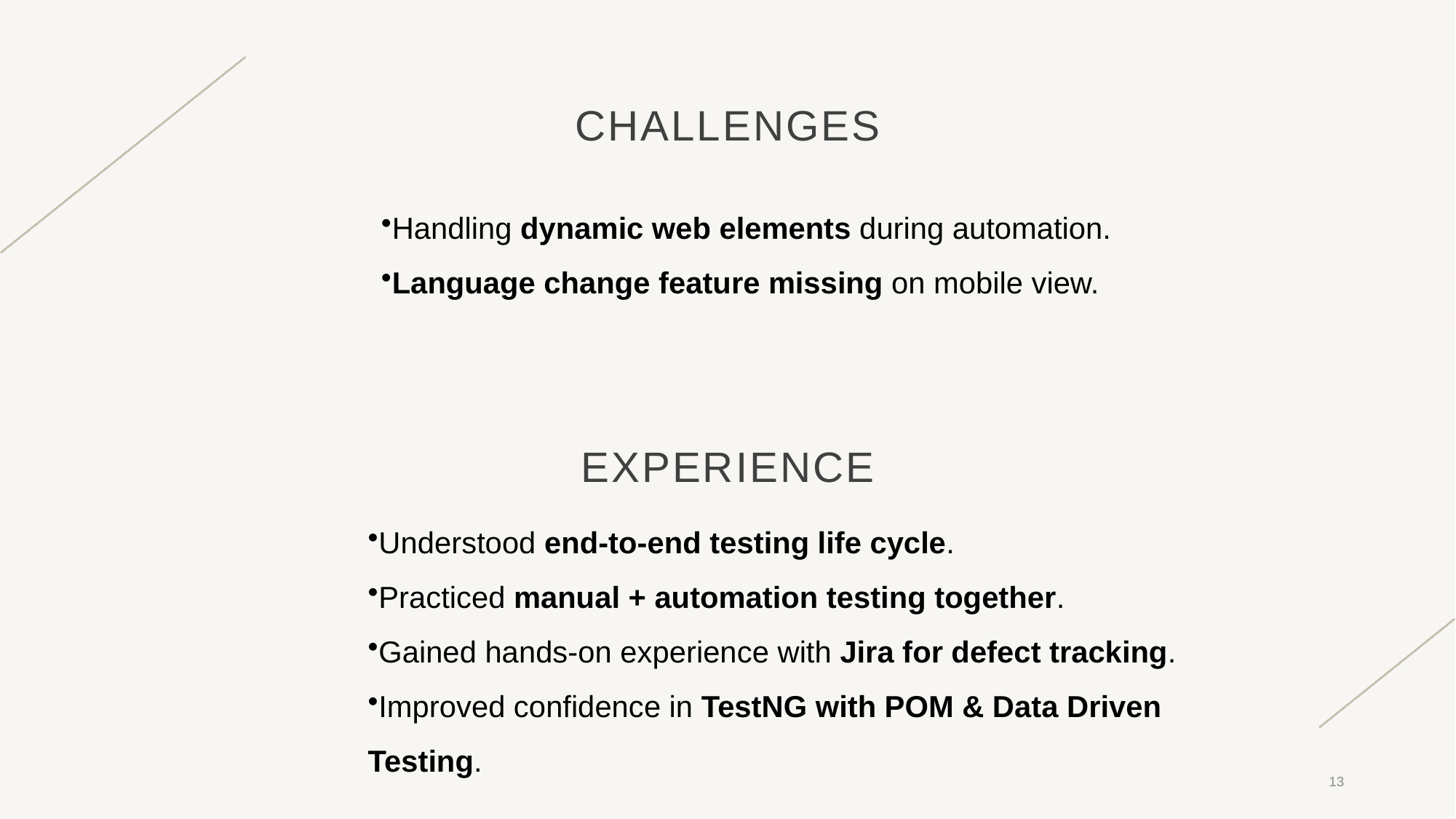

# Challenges
Handling dynamic web elements during automation.
Language change feature missing on mobile view.
Experience
Understood end-to-end testing life cycle.
Practiced manual + automation testing together.
Gained hands-on experience with Jira for defect tracking.
Improved confidence in TestNG with POM & Data Driven Testing.
13